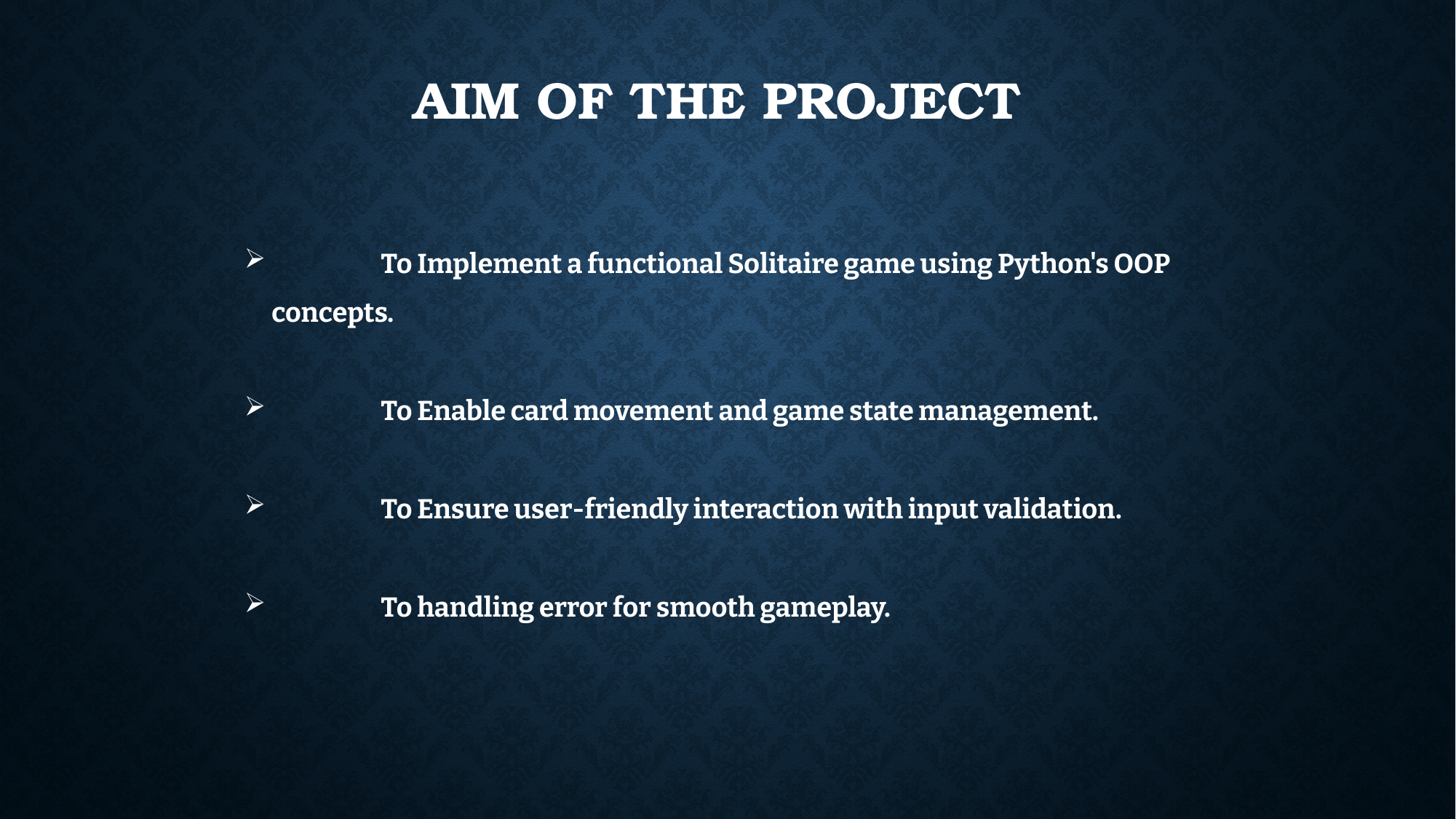

# AIM OF THE PROJECT

	To Implement a functional Solitaire game using Python's OOP 	concepts.

	To Enable card movement and game state management.

	To Ensure user-friendly interaction with input validation.

	To handling error for smooth gameplay.